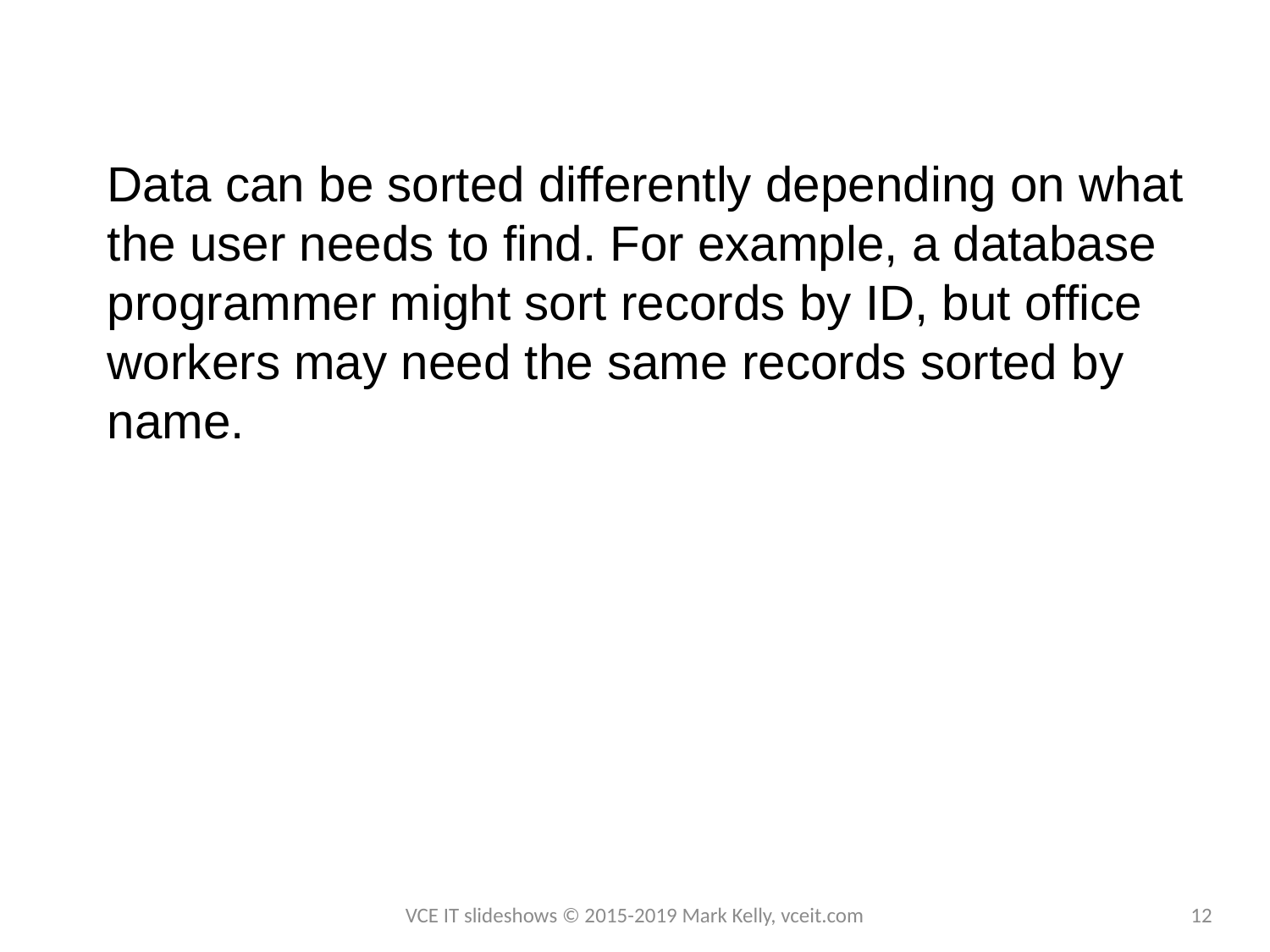

Data can be sorted differently depending on what the user needs to find. For example, a database programmer might sort records by ID, but office workers may need the same records sorted by name.

VCE IT slideshows © 2015-2019 Mark Kelly, vceit.com
12